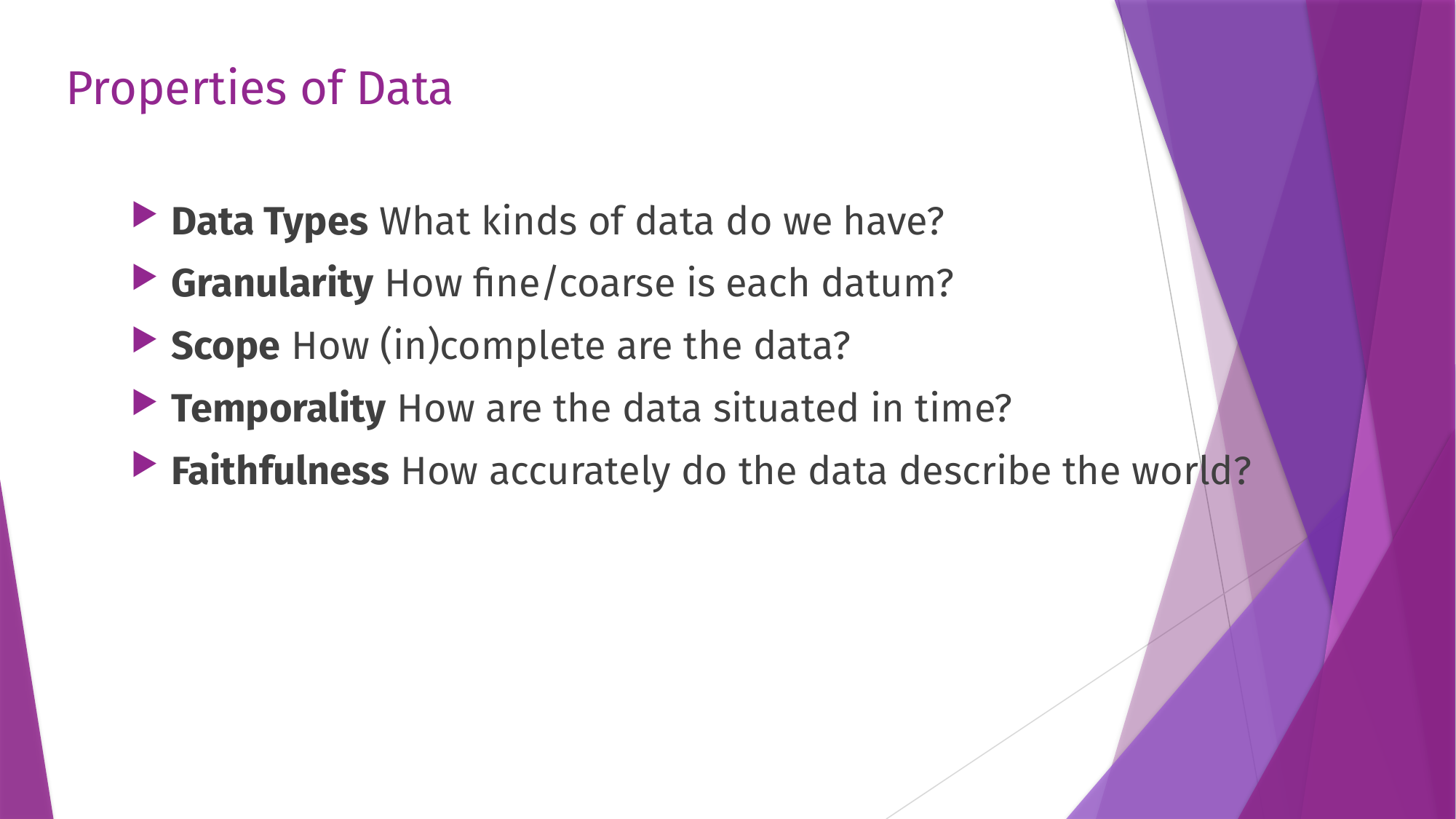

# Properties of Data
Data Types What kinds of data do we have?
Granularity How fine/coarse is each datum?
Scope How (in)complete are the data?
Temporality How are the data situated in time?
Faithfulness How accurately do the data describe the world?